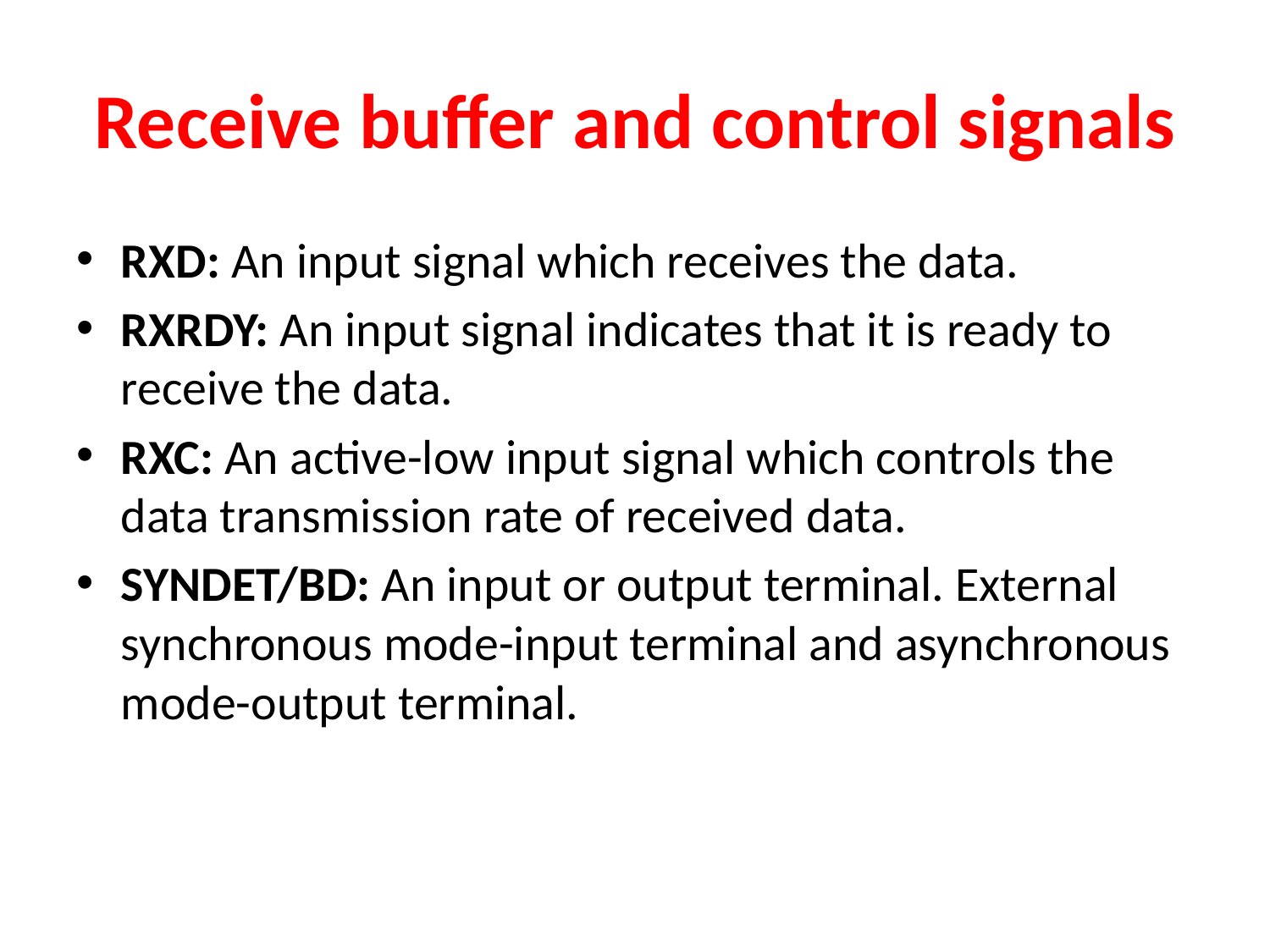

# Receive buffer and control signals
RXD: An input signal which receives the data.
RXRDY: An input signal indicates that it is ready to receive the data.
RXC: An active-low input signal which controls the data transmission rate of received data.
SYNDET/BD: An input or output terminal. External synchronous mode-input terminal and asynchronous mode-output terminal.